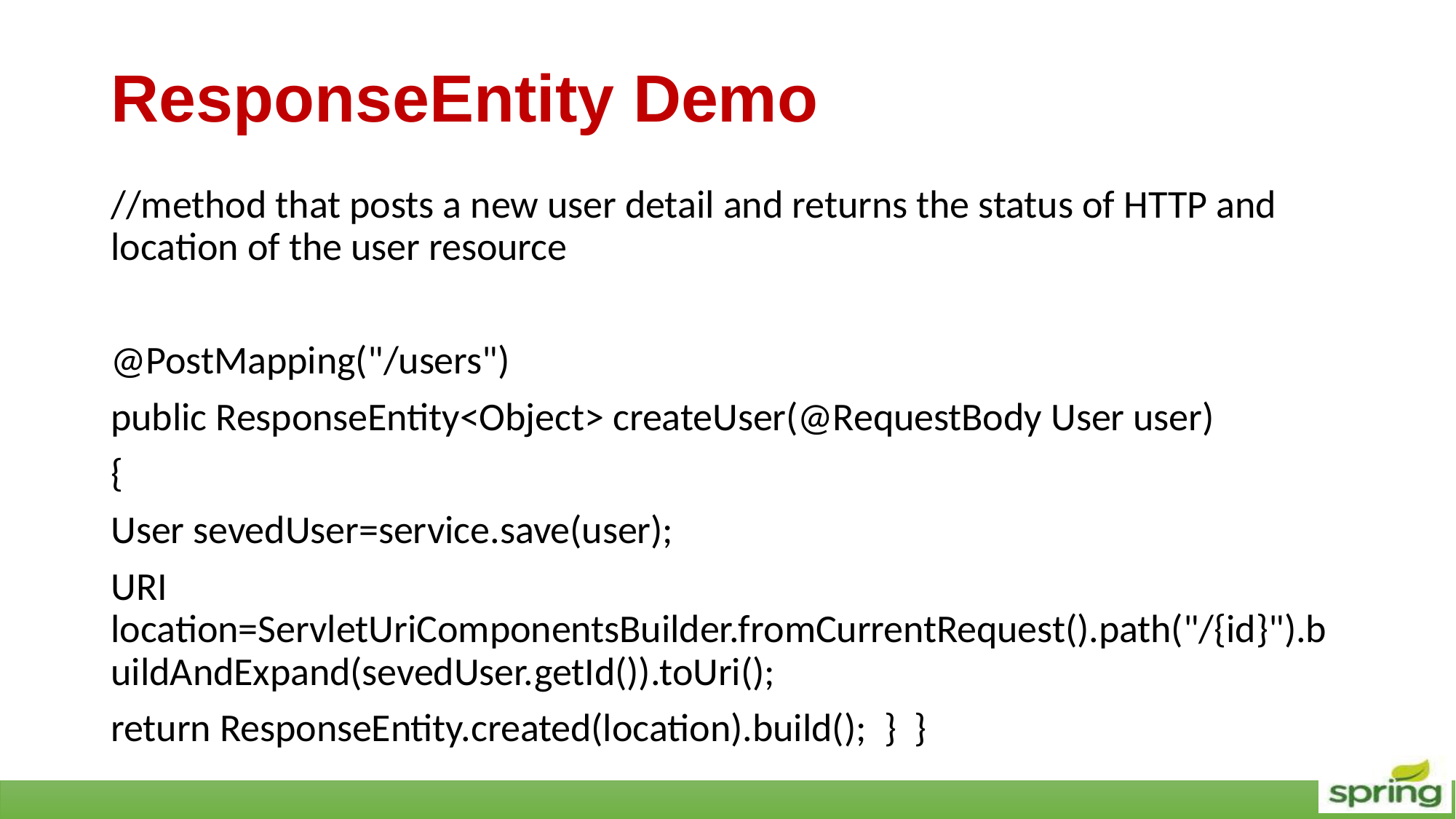

# ResponseEntity Demo
//method that posts a new user detail and returns the status of HTTP and location of the user resource

@PostMapping("/users")
public ResponseEntity<Object> createUser(@RequestBody User user)
{
User sevedUser=service.save(user);
URI location=ServletUriComponentsBuilder.fromCurrentRequest().path("/{id}").buildAndExpand(sevedUser.getId()).toUri();
return ResponseEntity.created(location).build();  }  }